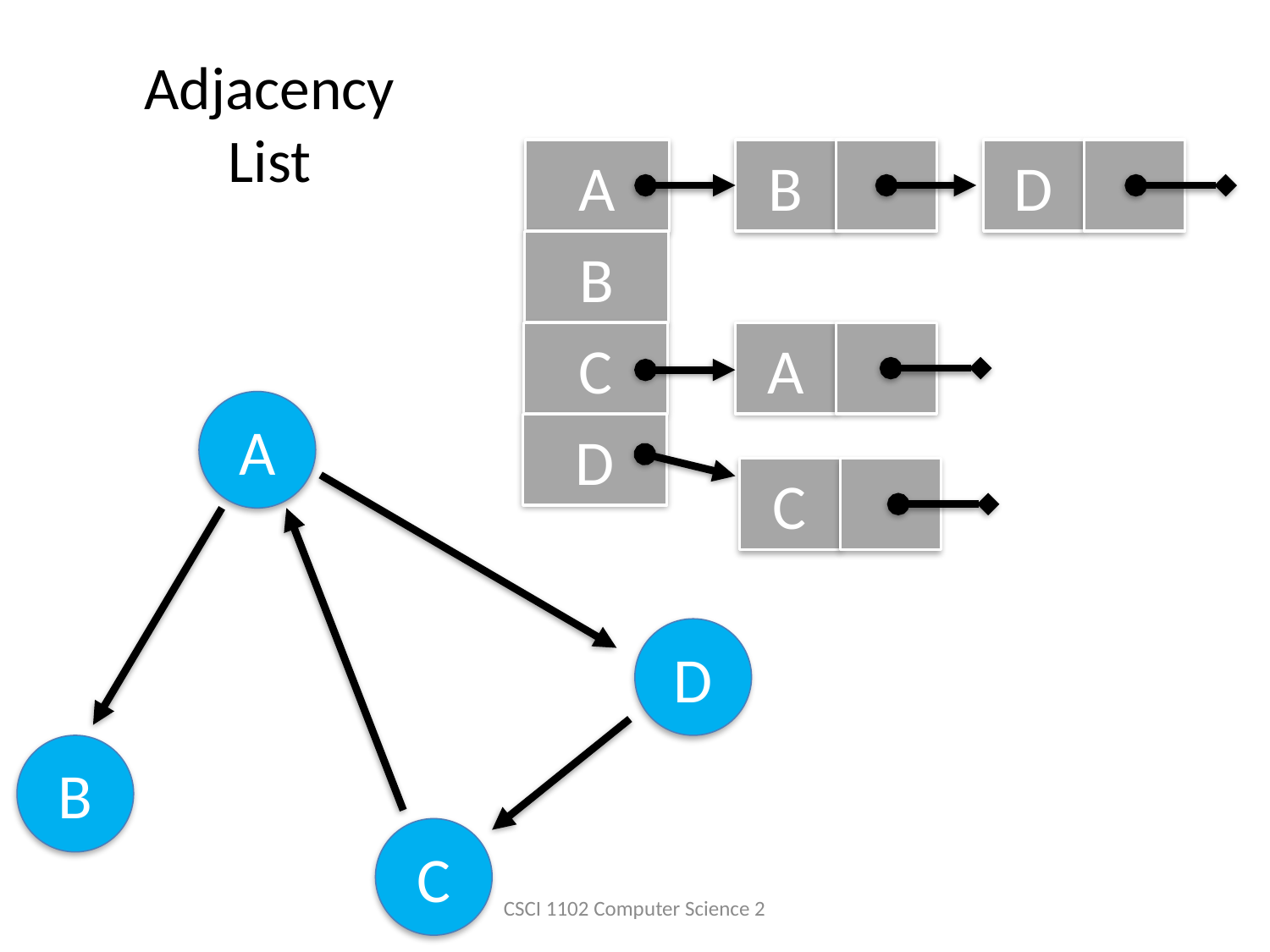

# Adjacency List
A
B

D

B
C
A

A
D
C

D
B
C
CSCI 1102 Computer Science 2